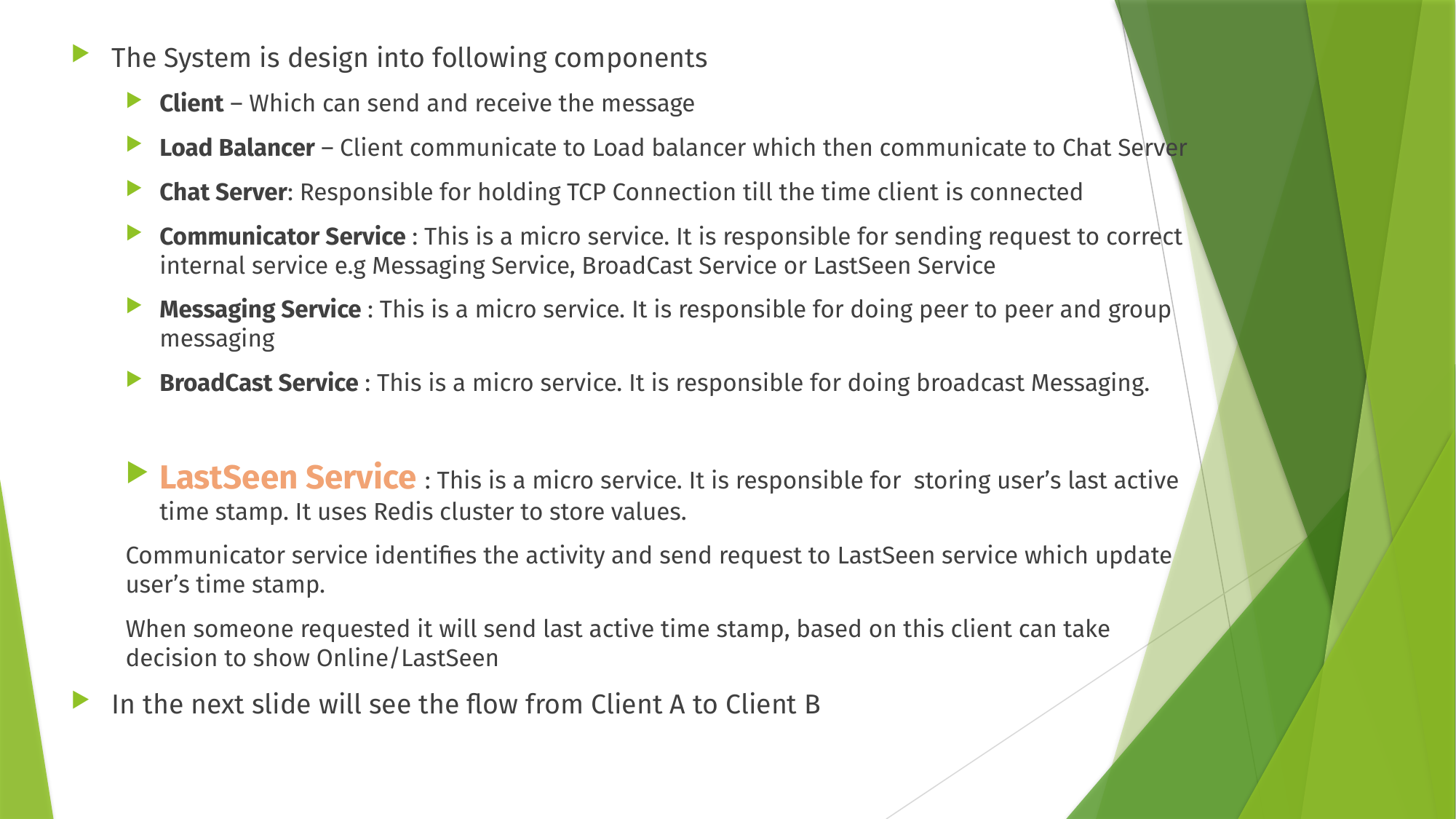

The System is design into following components
Client – Which can send and receive the message
Load Balancer – Client communicate to Load balancer which then communicate to Chat Server
Chat Server: Responsible for holding TCP Connection till the time client is connected
Communicator Service : This is a micro service. It is responsible for sending request to correct internal service e.g Messaging Service, BroadCast Service or LastSeen Service
Messaging Service : This is a micro service. It is responsible for doing peer to peer and group messaging
BroadCast Service : This is a micro service. It is responsible for doing broadcast Messaging.

LastSeen Service : This is a micro service. It is responsible for  storing user’s last active time stamp. It uses Redis cluster to store values.
Communicator service identifies the activity and send request to LastSeen service which update user’s time stamp.
When someone requested it will send last active time stamp, based on this client can take decision to show Online/LastSeen
In the next slide will see the flow from Client A to Client B